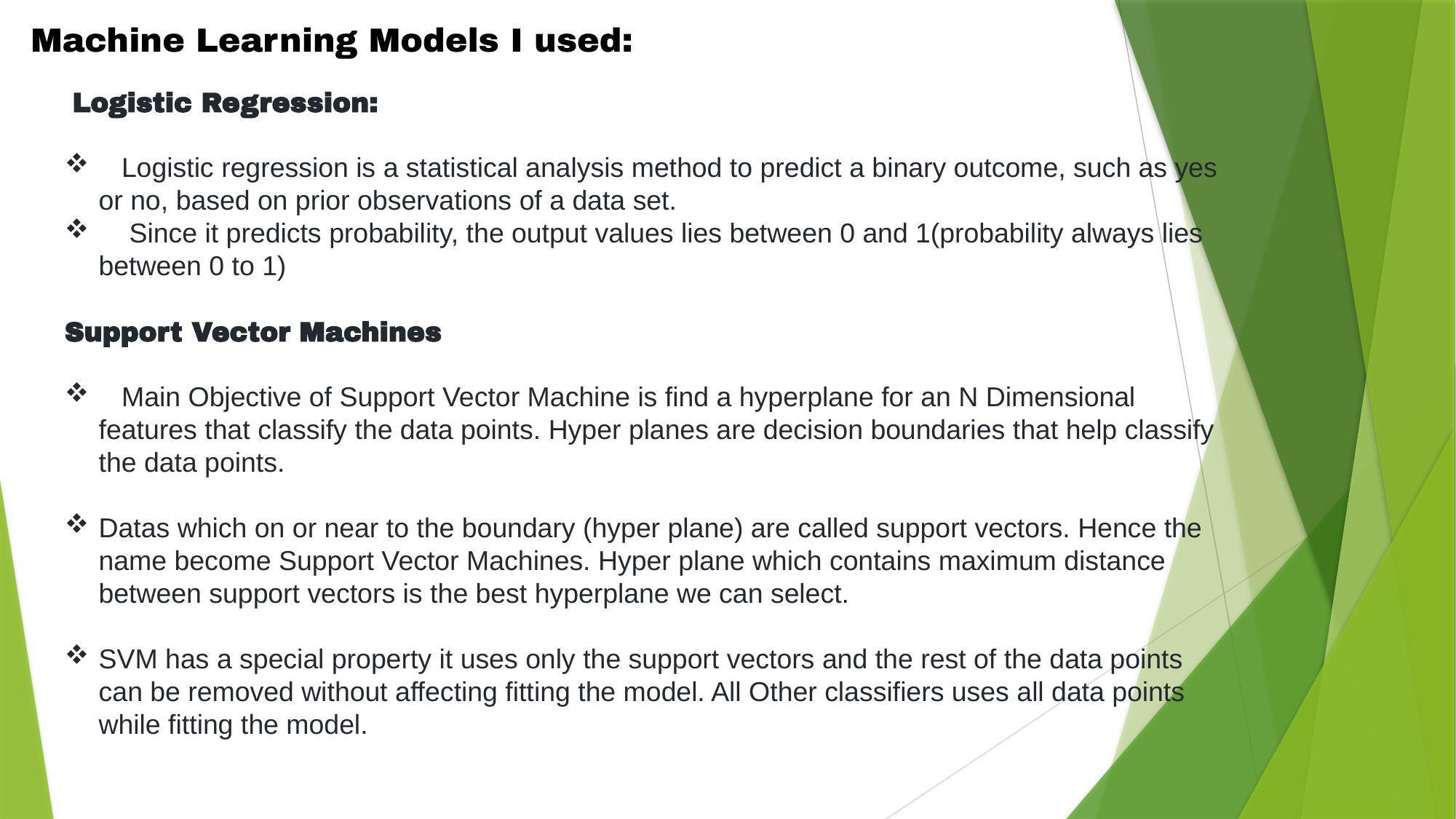

# Machine Learning Models I used:
 Logistic Regression:

   Logistic regression is a statistical analysis method to predict a binary outcome, such as yes or no, based on prior observations of a data set.
    Since it predicts probability, the output values lies between 0 and 1(probability always lies between 0 to 1)

Support Vector Machines

   Main Objective of Support Vector Machine is find a hyperplane for an N Dimensional features that classify the data points. Hyper planes are decision boundaries that help classify the data points.

Datas which on or near to the boundary (hyper plane) are called support vectors. Hence the name become Support Vector Machines. Hyper plane which contains maximum distance between support vectors is the best hyperplane we can select.

SVM has a special property it uses only the support vectors and the rest of the data points can be removed without affecting fitting the model. All Other classifiers uses all data points while fitting the model.